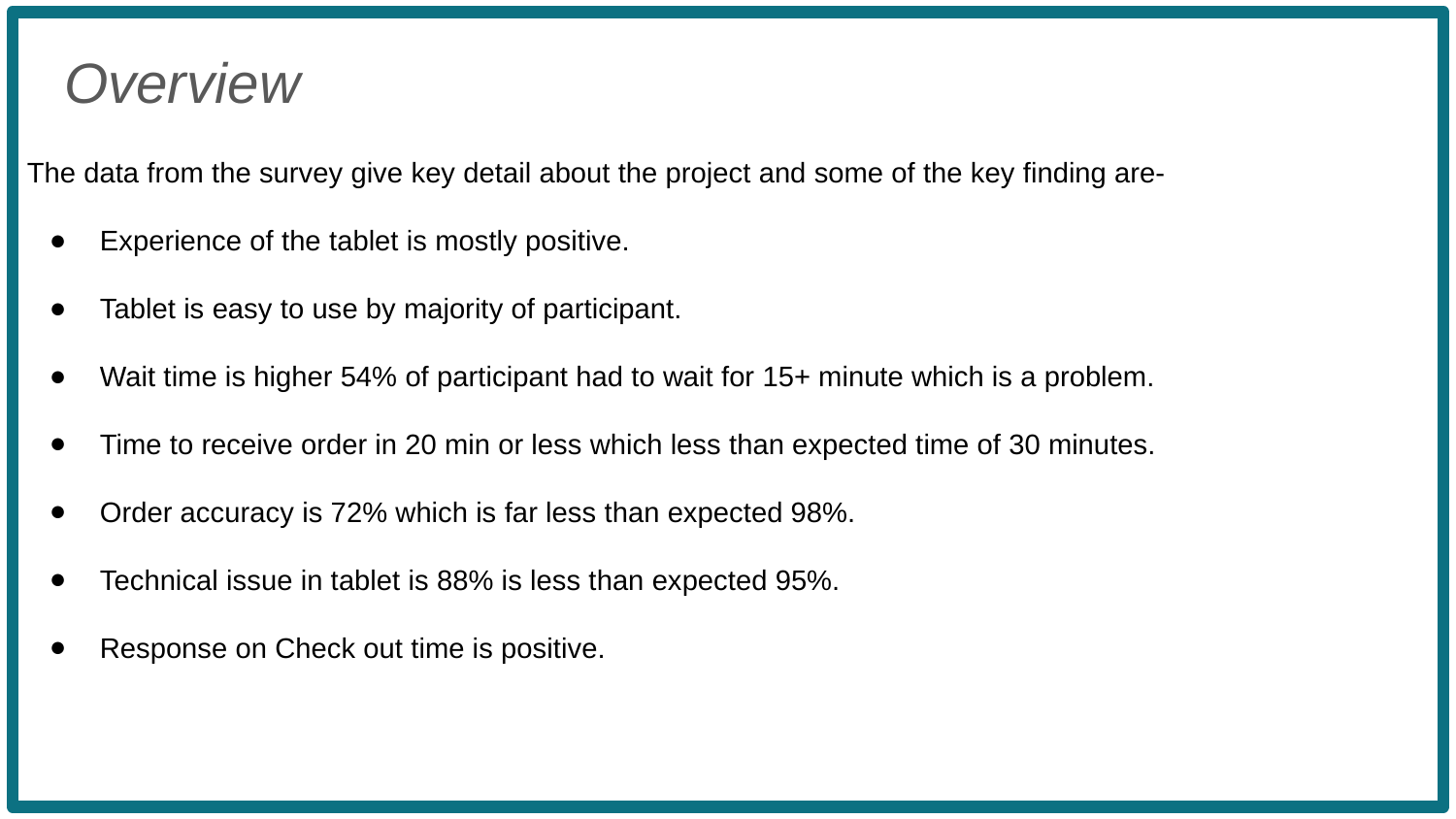

The data from the survey give key detail about the project and some of the key finding are-

Experience of the tablet is mostly positive.

Tablet is easy to use by majority of participant.

Wait time is higher 54% of participant had to wait for 15+ minute which is a problem.

Time to receive order in 20 min or less which less than expected time of 30 minutes.

Order accuracy is 72% which is far less than expected 98%.

Technical issue in tablet is 88% is less than expected 95%.

Response on Check out time is positive.
Overview